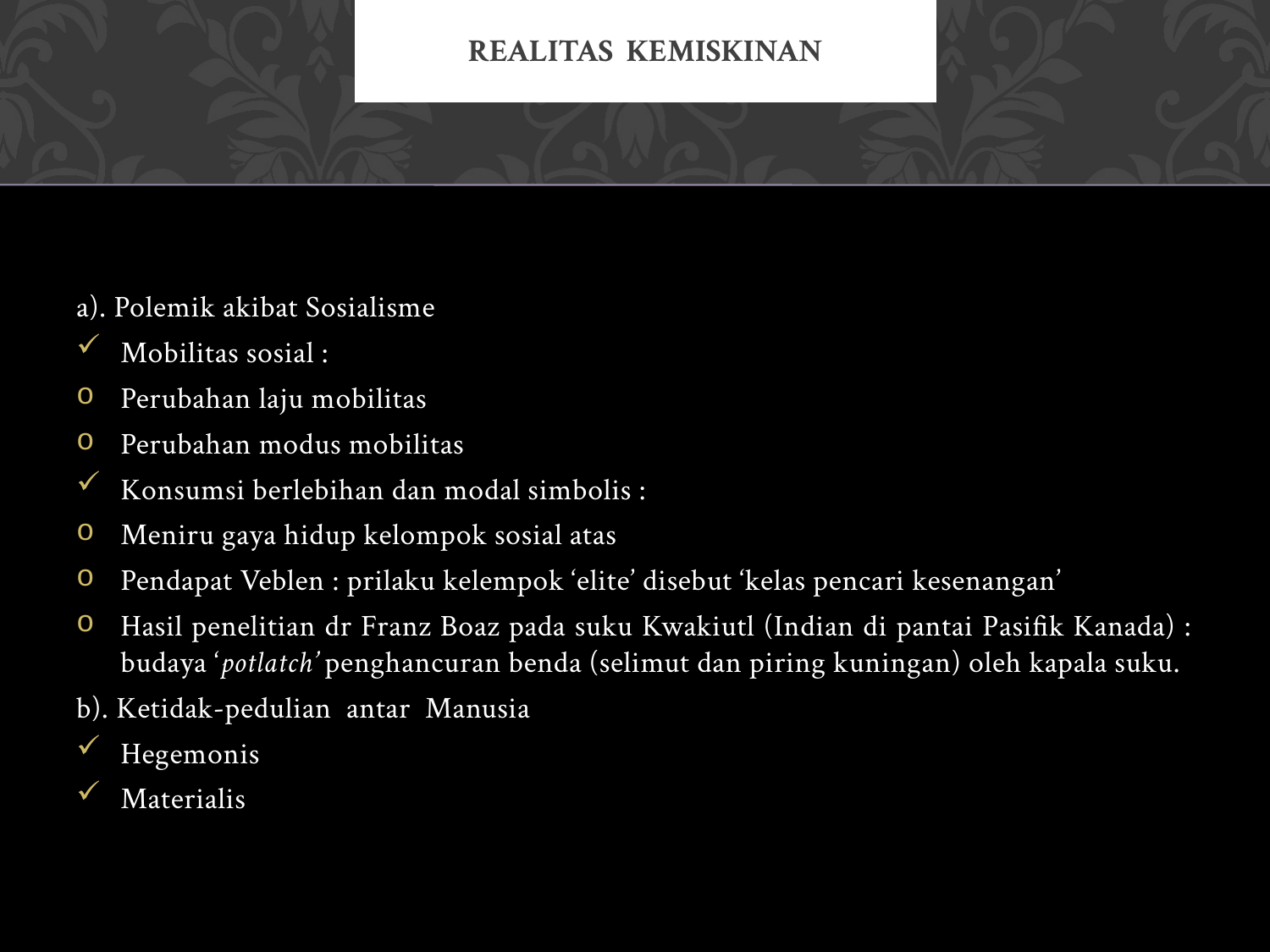

# Realitas  Kemiskinan
a). Polemik akibat Sosialisme
Mobilitas sosial :
Perubahan laju mobilitas
Perubahan modus mobilitas
Konsumsi berlebihan dan modal simbolis :
Meniru gaya hidup kelompok sosial atas
Pendapat Veblen : prilaku kelempok ‘elite’ disebut ‘kelas pencari kesenangan’
Hasil penelitian dr Franz Boaz pada suku Kwakiutl (Indian di pantai Pasifik Kanada) : budaya ‘potlatch’ penghancuran benda (selimut dan piring kuningan) oleh kapala suku.
b). Ketidak-pedulian  antar  Manusia
Hegemonis
Materialis